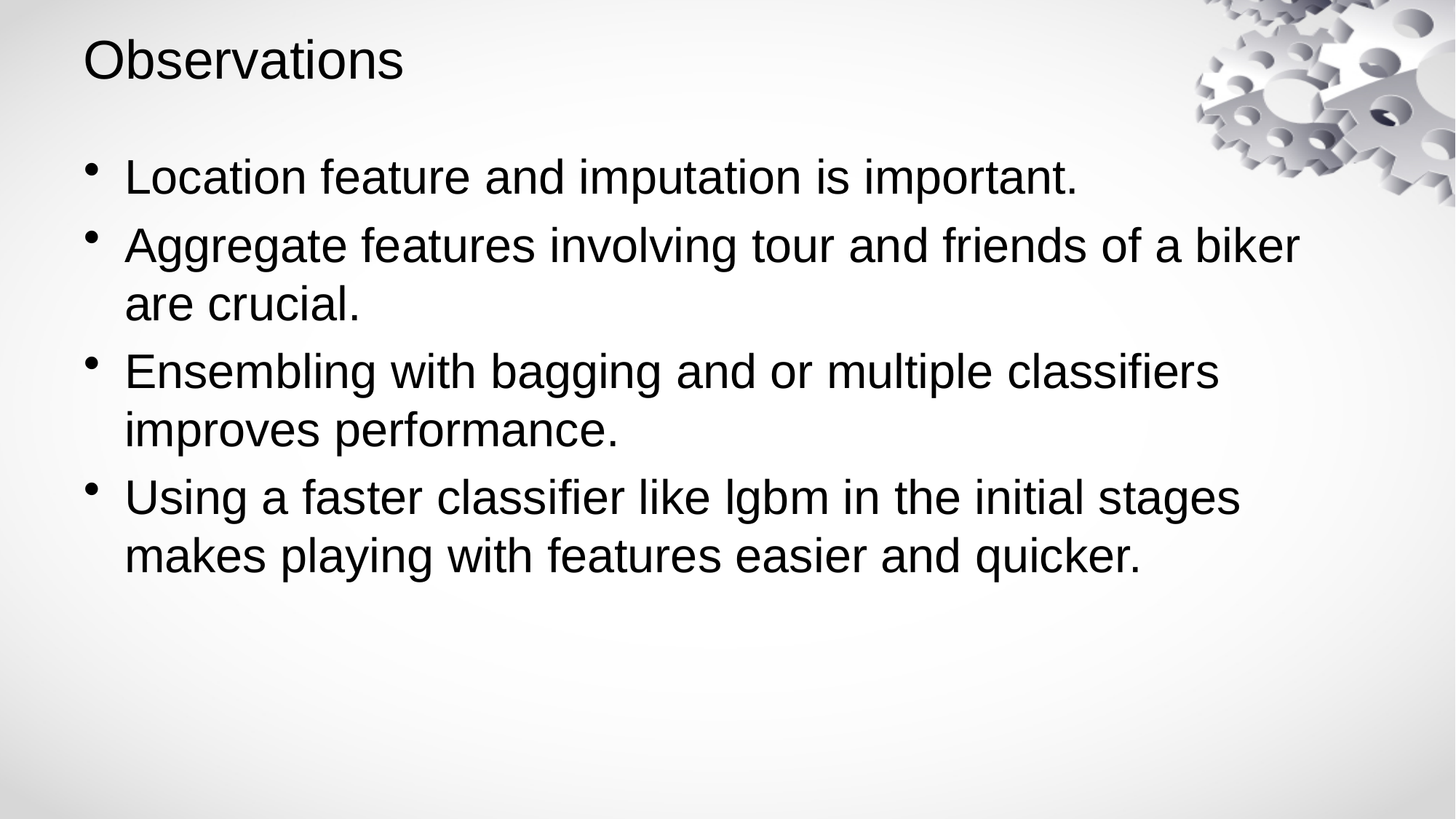

# Observations
Location feature and imputation is important.
Aggregate features involving tour and friends of a biker are crucial.
Ensembling with bagging and or multiple classifiers improves performance.
Using a faster classifier like lgbm in the initial stages makes playing with features easier and quicker.